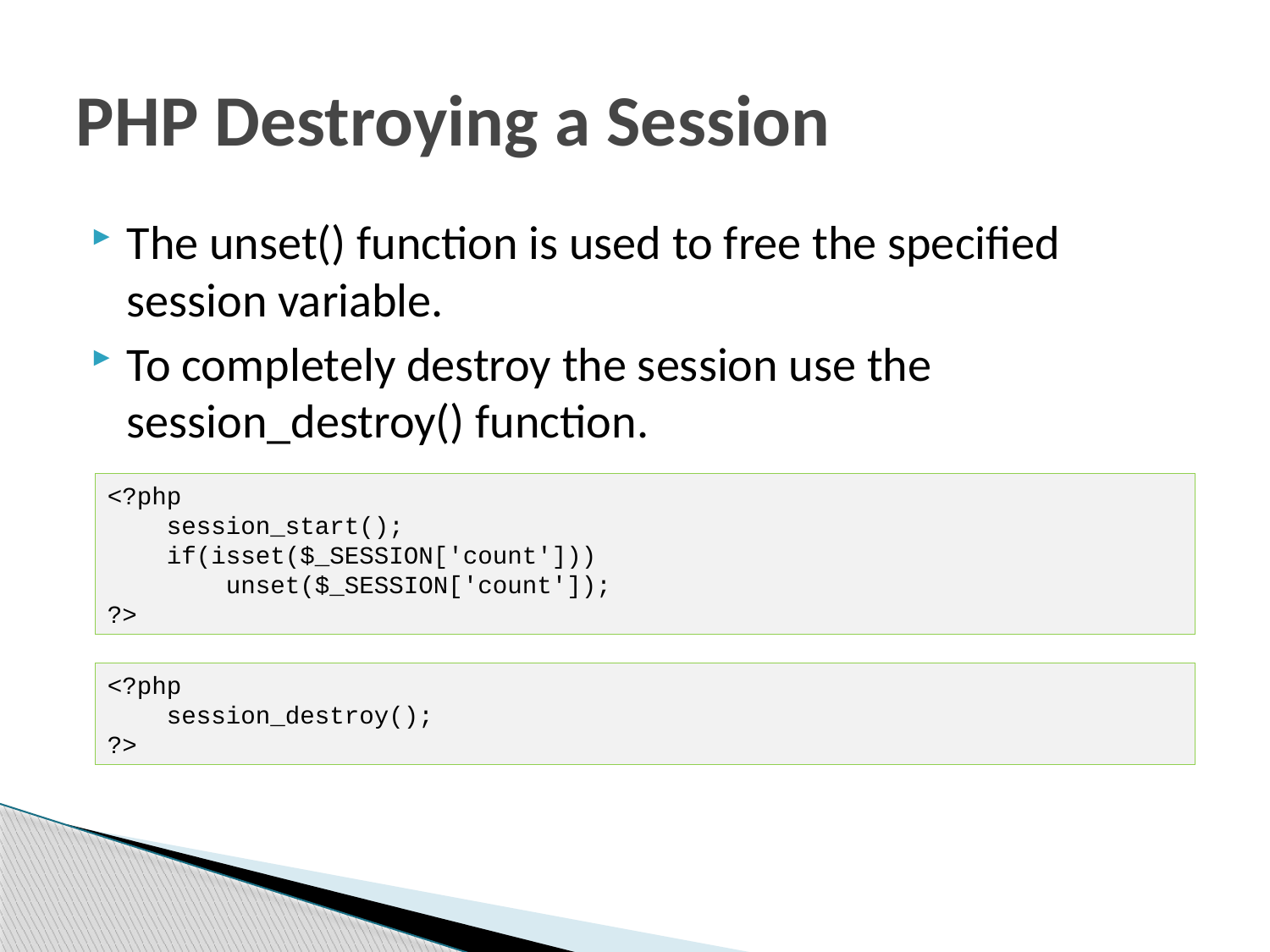

# PHP Destroying a Session
The unset() function is used to free the specified session variable.
To completely destroy the session use the session_destroy() function.
<?php
    session_start();
    if(isset($_SESSION['count']))
        unset($_SESSION['count']);
?>
<?php
    session_destroy();
?>